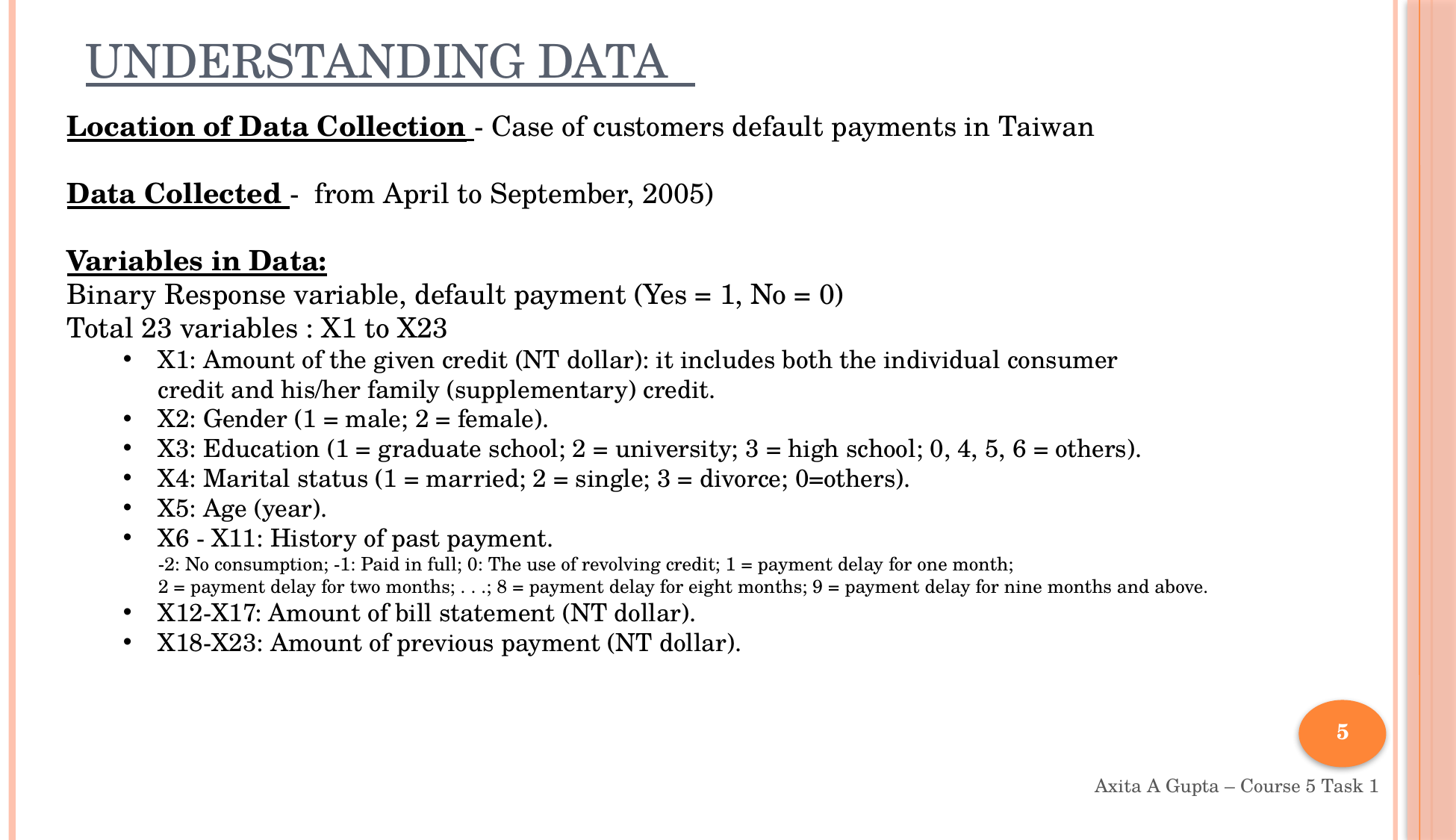

# Understanding Data
Location of Data Collection - Case of customers default payments in Taiwan

Data Collected -  from April to September, 2005)

Variables in Data:
Binary Response variable, default payment (Yes = 1, No = 0)
Total 23 variables : X1 to X23
X1: Amount of the given credit (NT dollar): it includes both the individual consumer
credit and his/her family (supplementary) credit.
X2: Gender (1 = male; 2 = female).
X3: Education (1 = graduate school; 2 = university; 3 = high school; 0, 4, 5, 6 = others).
X4: Marital status (1 = married; 2 = single; 3 = divorce; 0=others).
X5: Age (year).
X6 - X11: History of past payment.
-2: No consumption; -1: Paid in full; 0: The use of revolving credit; 1 = payment delay for one month;
2 = payment delay for two months; . . .; 8 = payment delay for eight months; 9 = payment delay for nine months and above.
X12-X17: Amount of bill statement (NT dollar).
X18-X23: Amount of previous payment (NT dollar).

5
Axita A Gupta – Course 5 Task 1